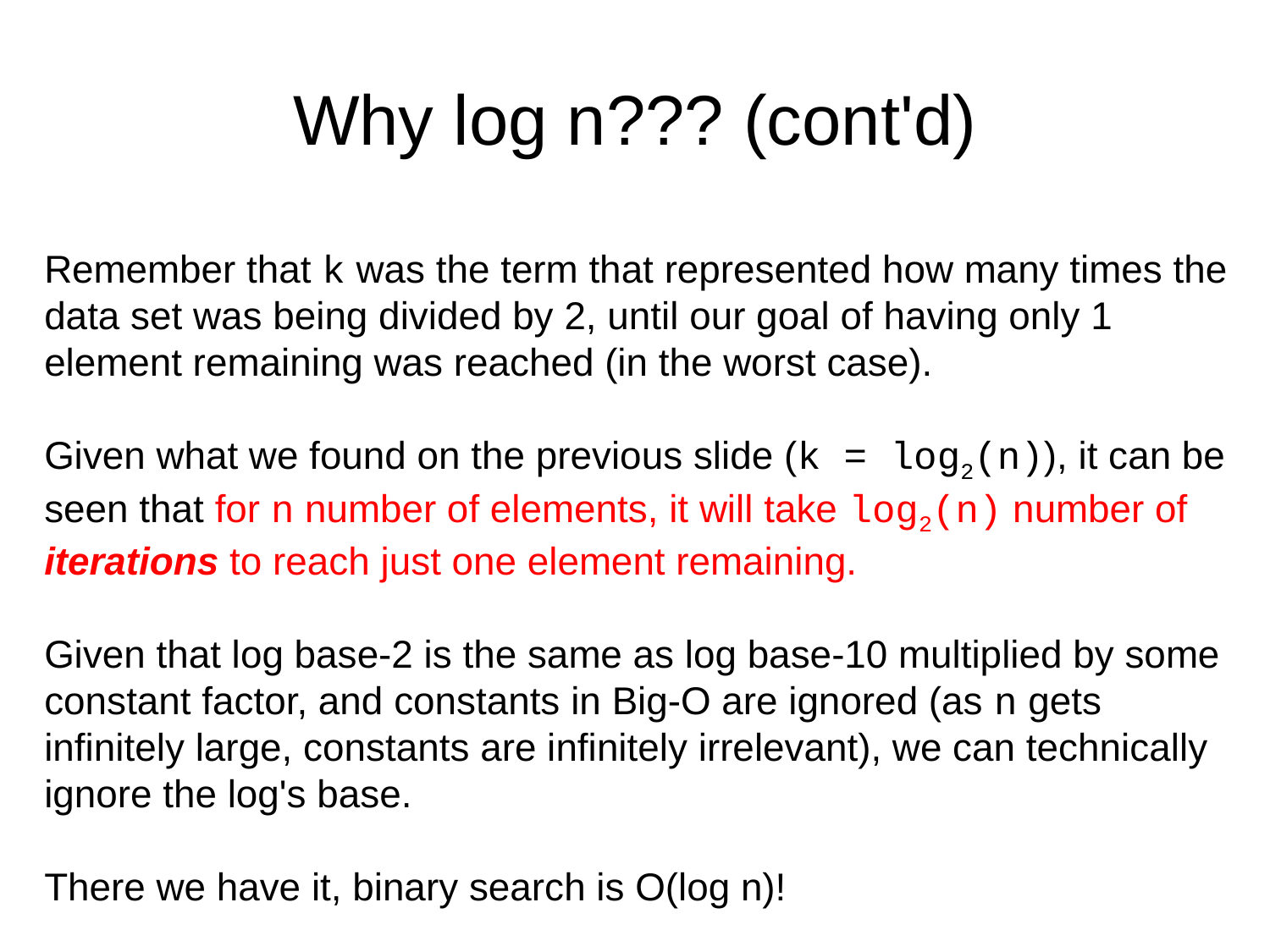

Why log n??? (cont'd)
Remember that k was the term that represented how many times the data set was being divided by 2, until our goal of having only 1 element remaining was reached (in the worst case).

Given what we found on the previous slide (k = log2(n)), it can be seen that for n number of elements, it will take log2(n) number of iterations to reach just one element remaining.

Given that log base-2 is the same as log base-10 multiplied by some constant factor, and constants in Big-O are ignored (as n gets infinitely large, constants are infinitely irrelevant), we can technically ignore the log's base.

There we have it, binary search is O(log n)!